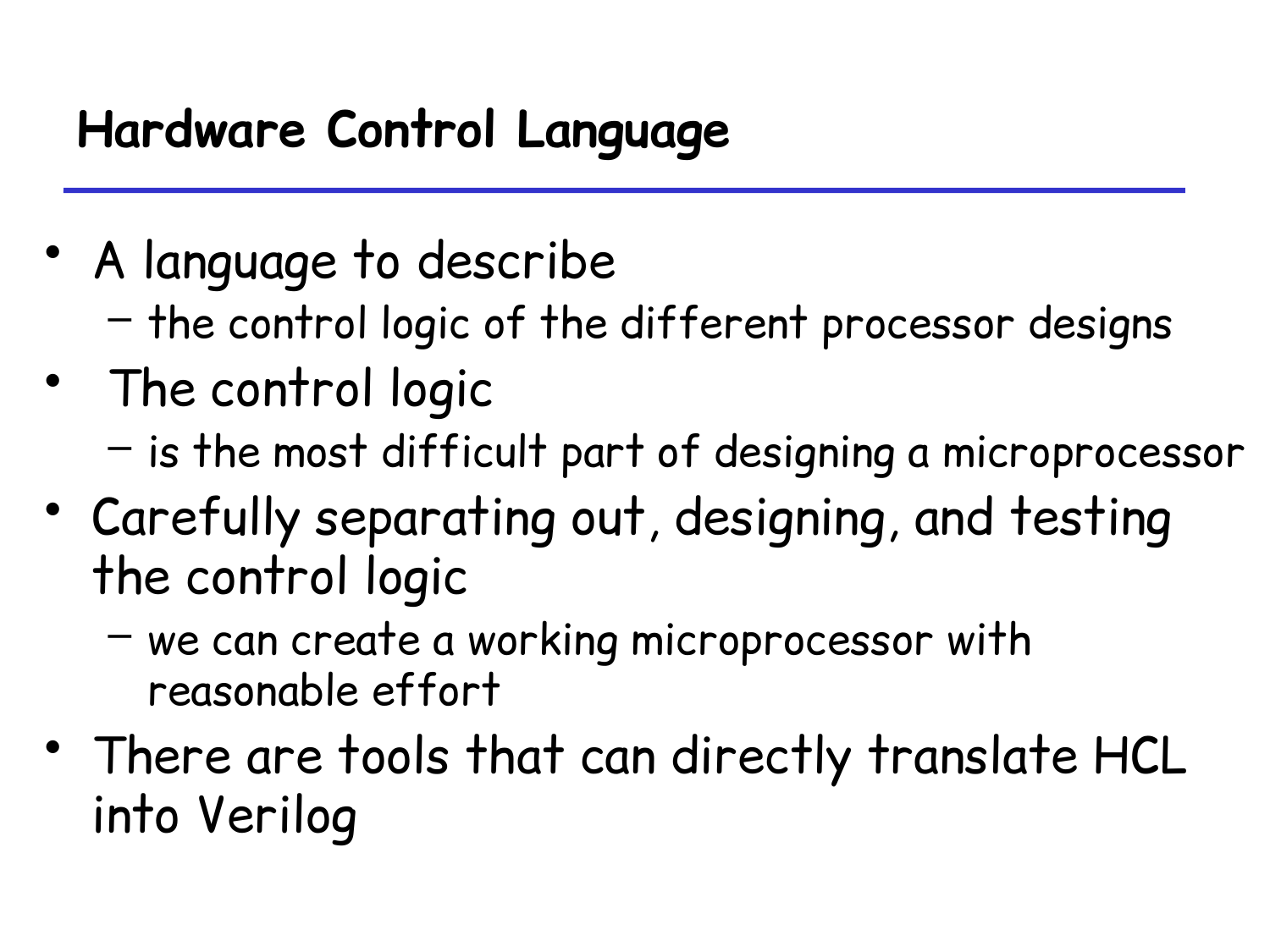

# Hardware Control Language
A language to describe
the control logic of the different processor designs
 The control logic
is the most difficult part of designing a microprocessor
Carefully separating out, designing, and testing the control logic
we can create a working microprocessor with reasonable effort
There are tools that can directly translate HCL into Verilog